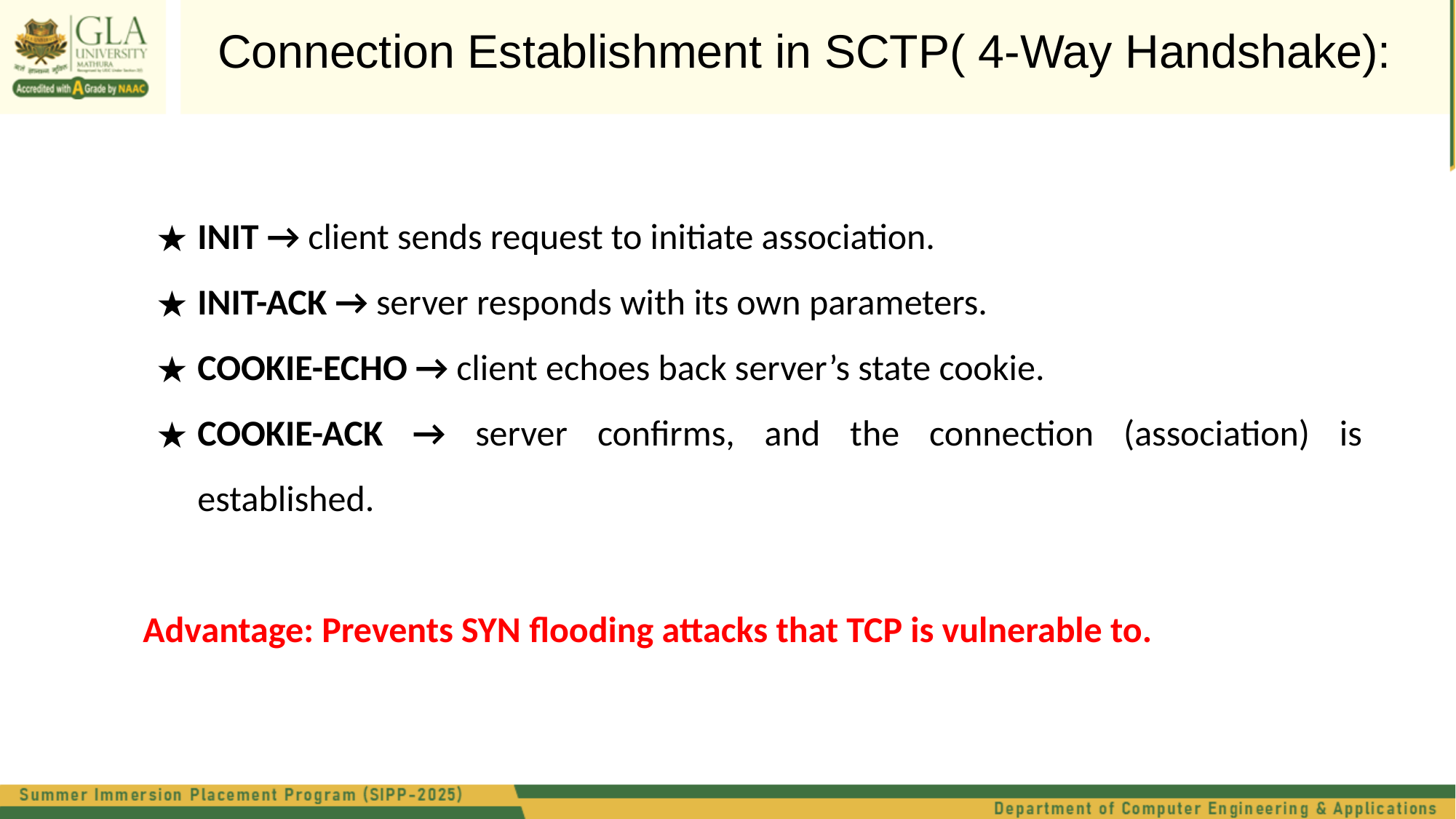

Connection Establishment in SCTP( 4-Way Handshake):
INIT → client sends request to initiate association.
INIT-ACK → server responds with its own parameters.
COOKIE-ECHO → client echoes back server’s state cookie.
COOKIE-ACK → server confirms, and the connection (association) is established.

Advantage: Prevents SYN flooding attacks that TCP is vulnerable to.